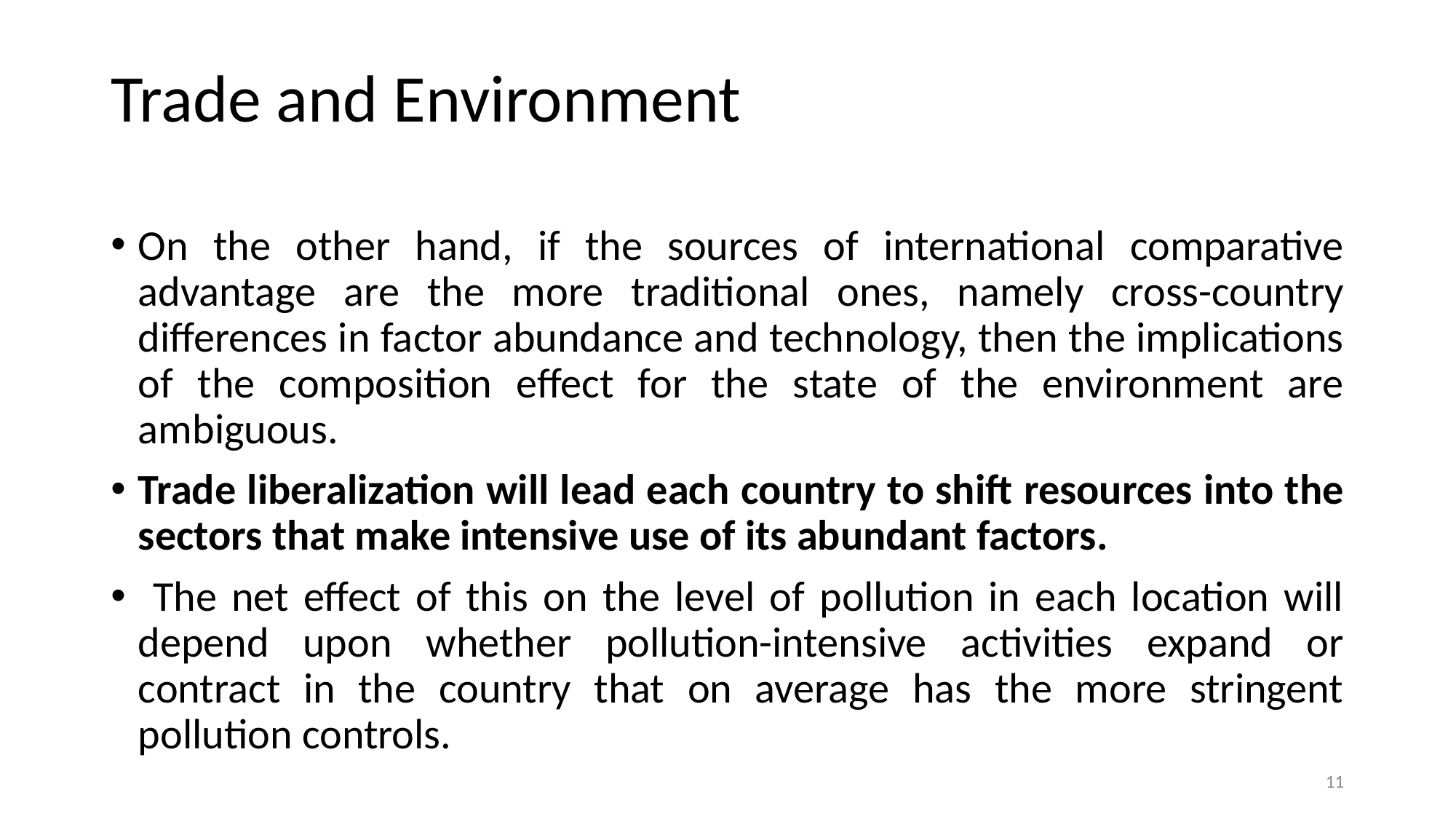

# Trade and Environment
On the other hand, if the sources of international comparative advantage are the more traditional ones, namely cross-country differences in factor abundance and technology, then the implications of the composition effect for the state of the environment are ambiguous.
Trade liberalization will lead each country to shift resources into the sectors that make intensive use of its abundant factors.
 The net effect of this on the level of pollution in each location will depend upon whether pollution-intensive activities expand or contract in the country that on average has the more stringent pollution controls.
11